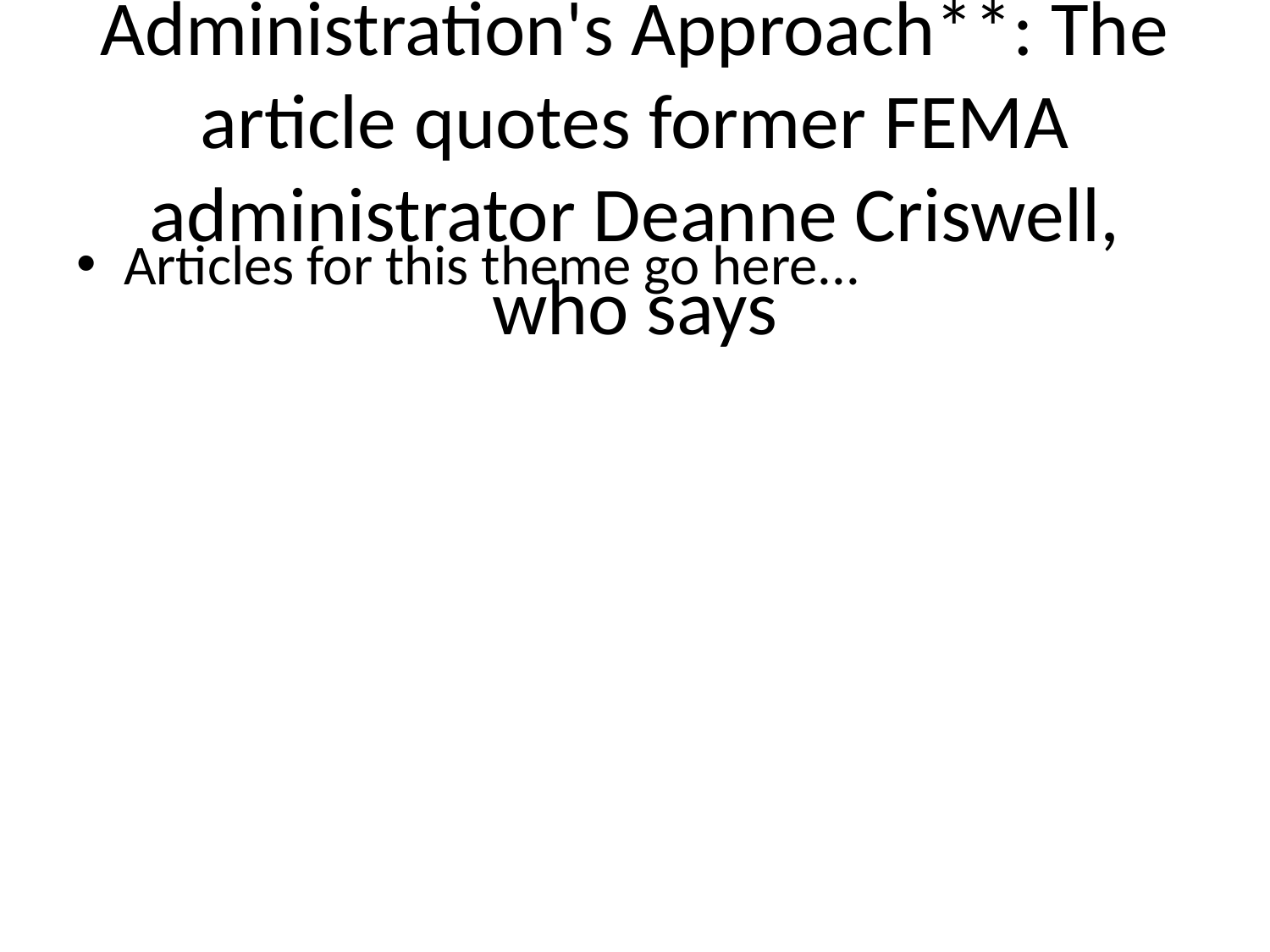

# * **Concerns about the Trump Administration's Approach**: The article quotes former FEMA administrator Deanne Criswell, who says
Articles for this theme go here...